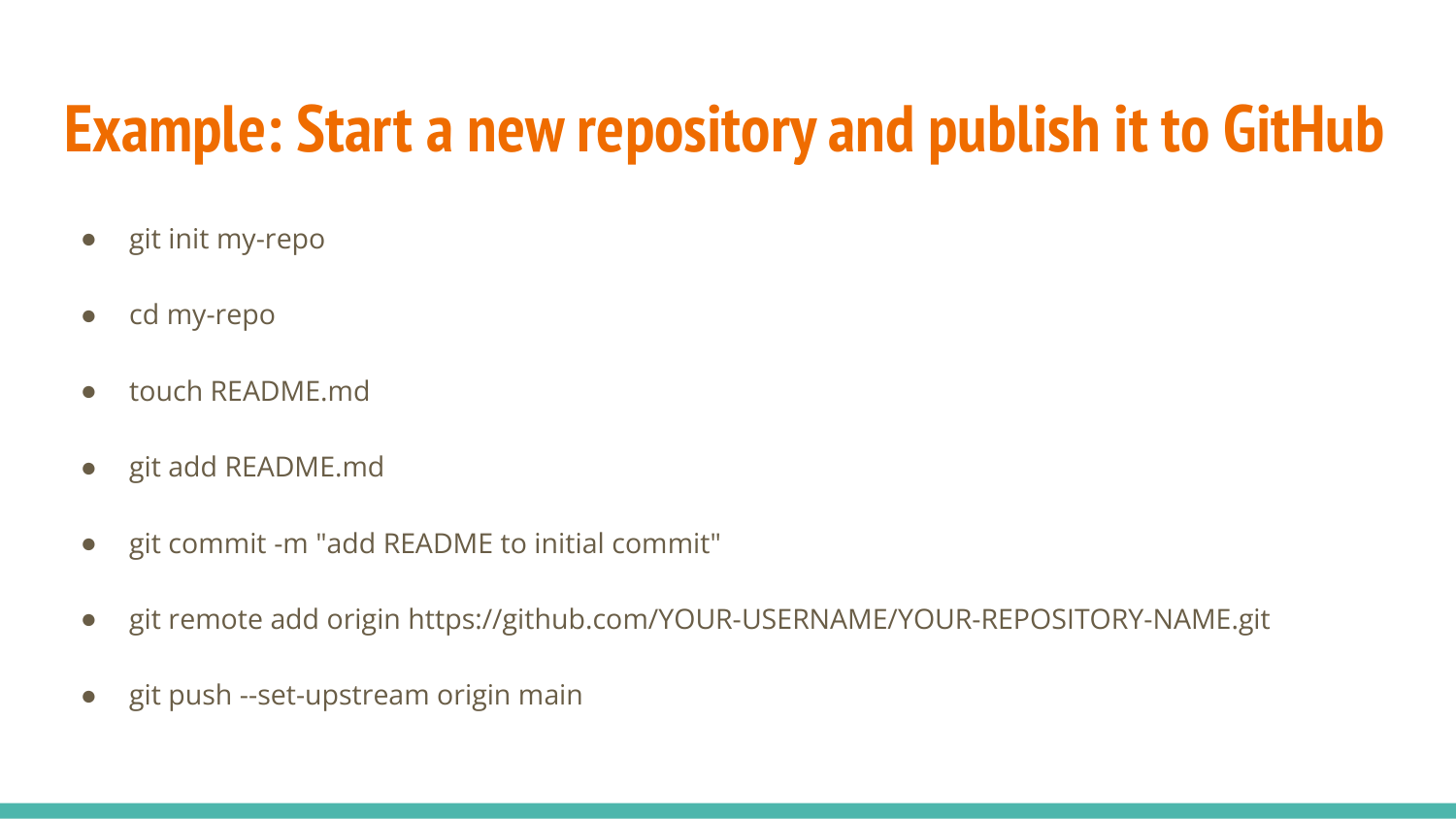

# Example: Start a new repository and publish it to GitHub
git init my-repo

cd my-repo

touch README.md

git add README.md

git commit -m "add README to initial commit"

git remote add origin https://github.com/YOUR-USERNAME/YOUR-REPOSITORY-NAME.git

git push --set-upstream origin main